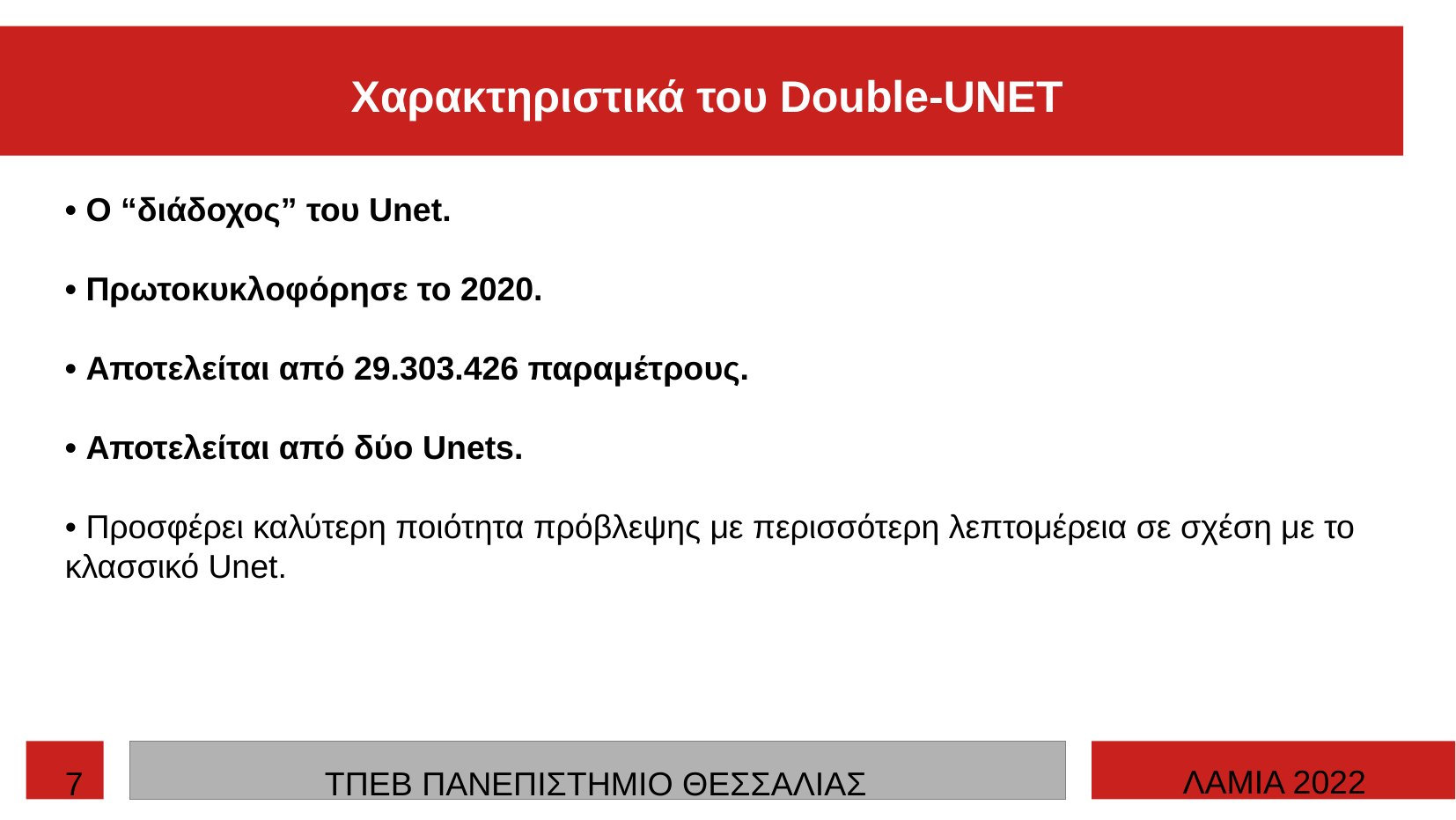

Χαρακτηριστικά του Double-UNET
• Ο “διάδοχος” του Unet.

• Πρωτοκυκλοφόρησε το 2020.

• Αποτελείται από 29.303.426 παραμέτρους.

• Αποτελείται από δύο Unets.

• Προσφέρει καλύτερη ποιότητα πρόβλεψης με περισσότερη λεπτομέρεια σε σχέση με το κλασσικό Unet.
ΛΑΜΙΑ 2022
7
ΤΠΕΒ ΠΑΝΕΠΙΣΤΗΜΙΟ ΘΕΣΣΑΛΙΑΣ